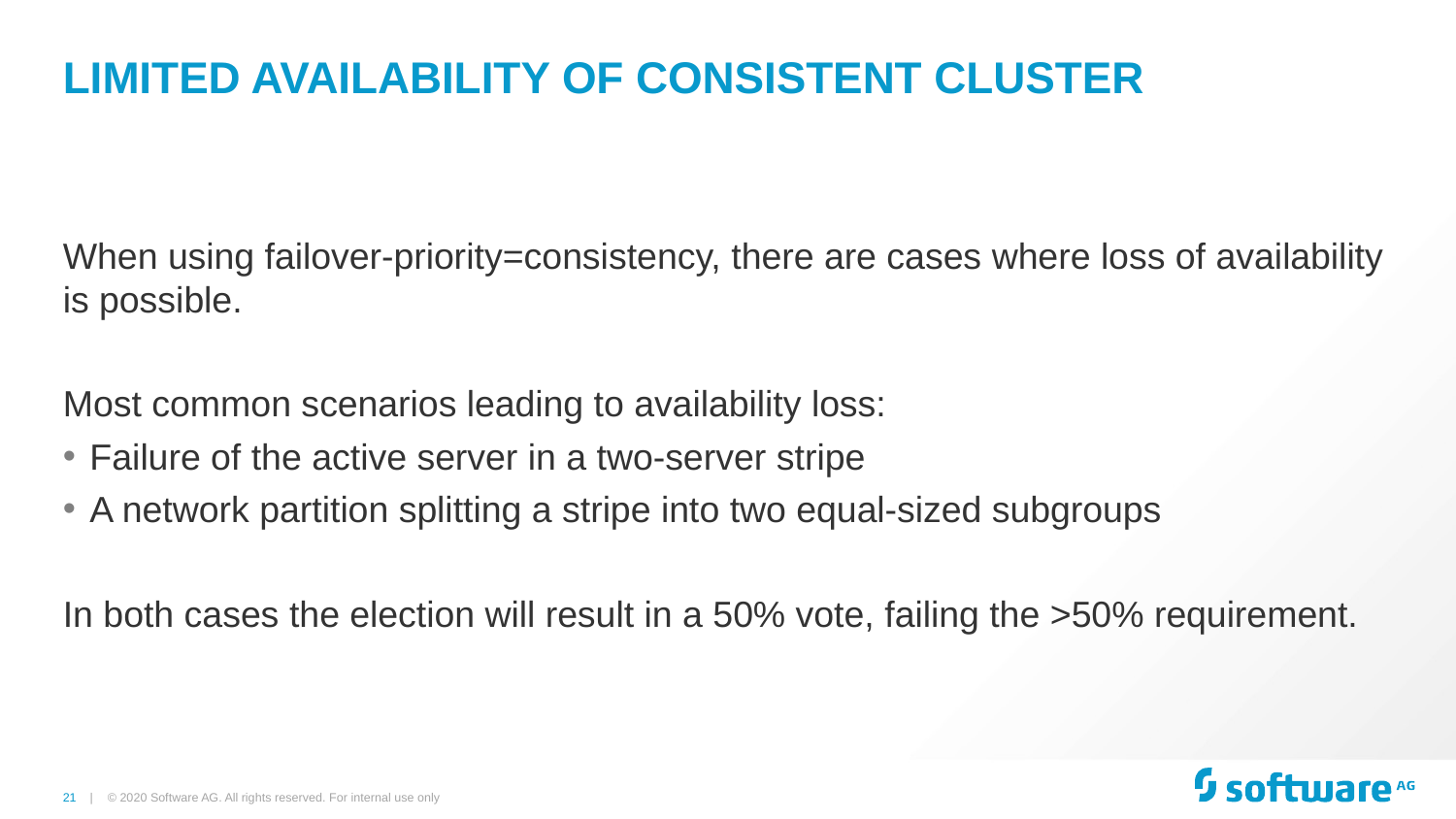

# LIMITED AVAILABILITY of consistent cluster

When using failover-priority=consistency, there are cases where loss of availability is possible.

Most common scenarios leading to availability loss:
Failure of the active server in a two-server stripe
A network partition splitting a stripe into two equal-sized subgroups

In both cases the election will result in a 50% vote, failing the >50% requirement.
© 2020 Software AG. All rights reserved. For internal use only